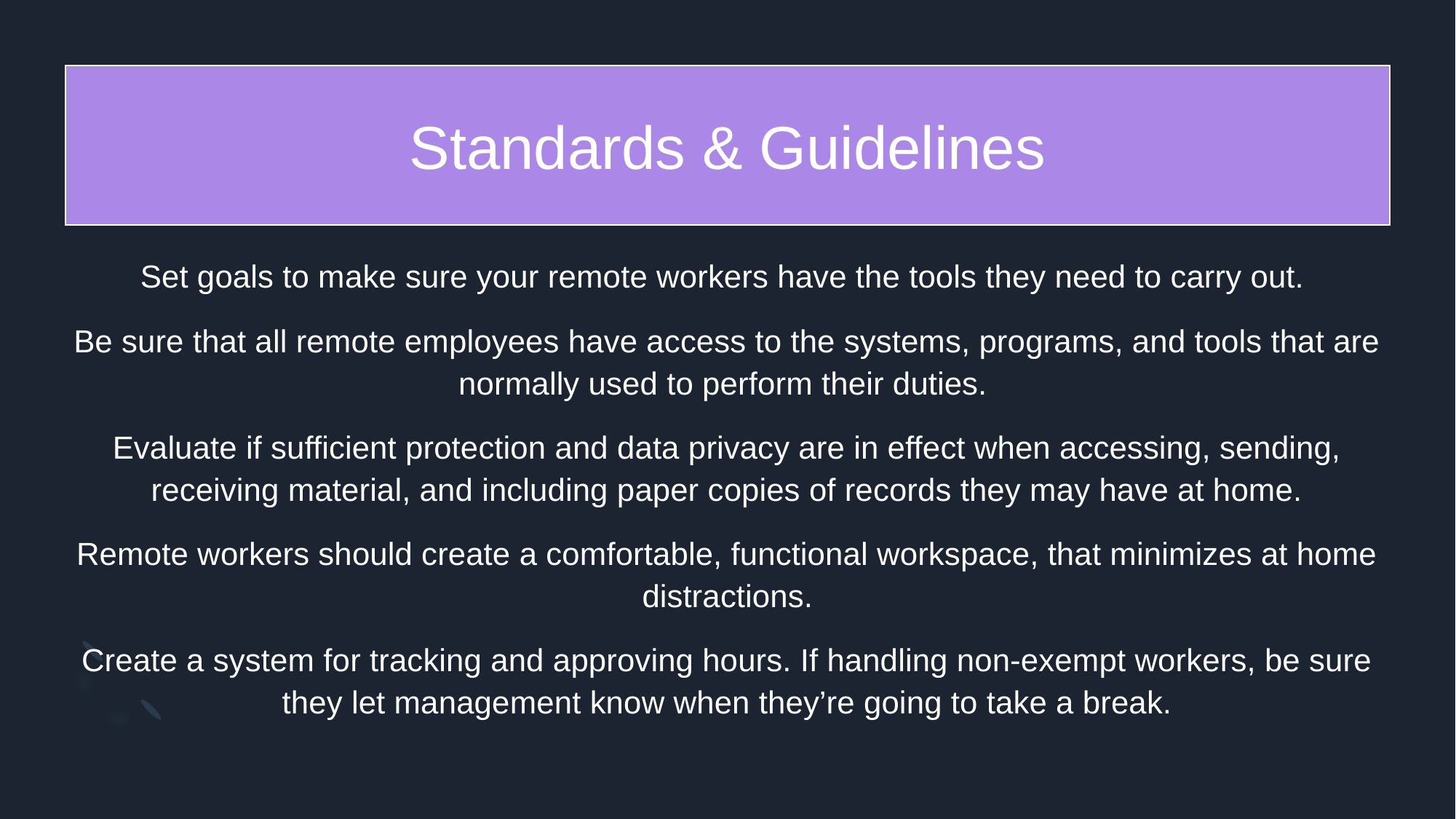

# Standards & Guidelines
Set goals to make sure your remote workers have the tools they need to carry out.
Be sure that all remote employees have access to the systems, programs, and tools that are normally used to perform their duties.
Evaluate if sufficient protection and data privacy are in effect when accessing, sending, receiving material, and including paper copies of records they may have at home.
Remote workers should create a comfortable, functional workspace, that minimizes at home distractions.
Create a system for tracking and approving hours. If handling non-exempt workers, be sure they let management know when they’re going to take a break.